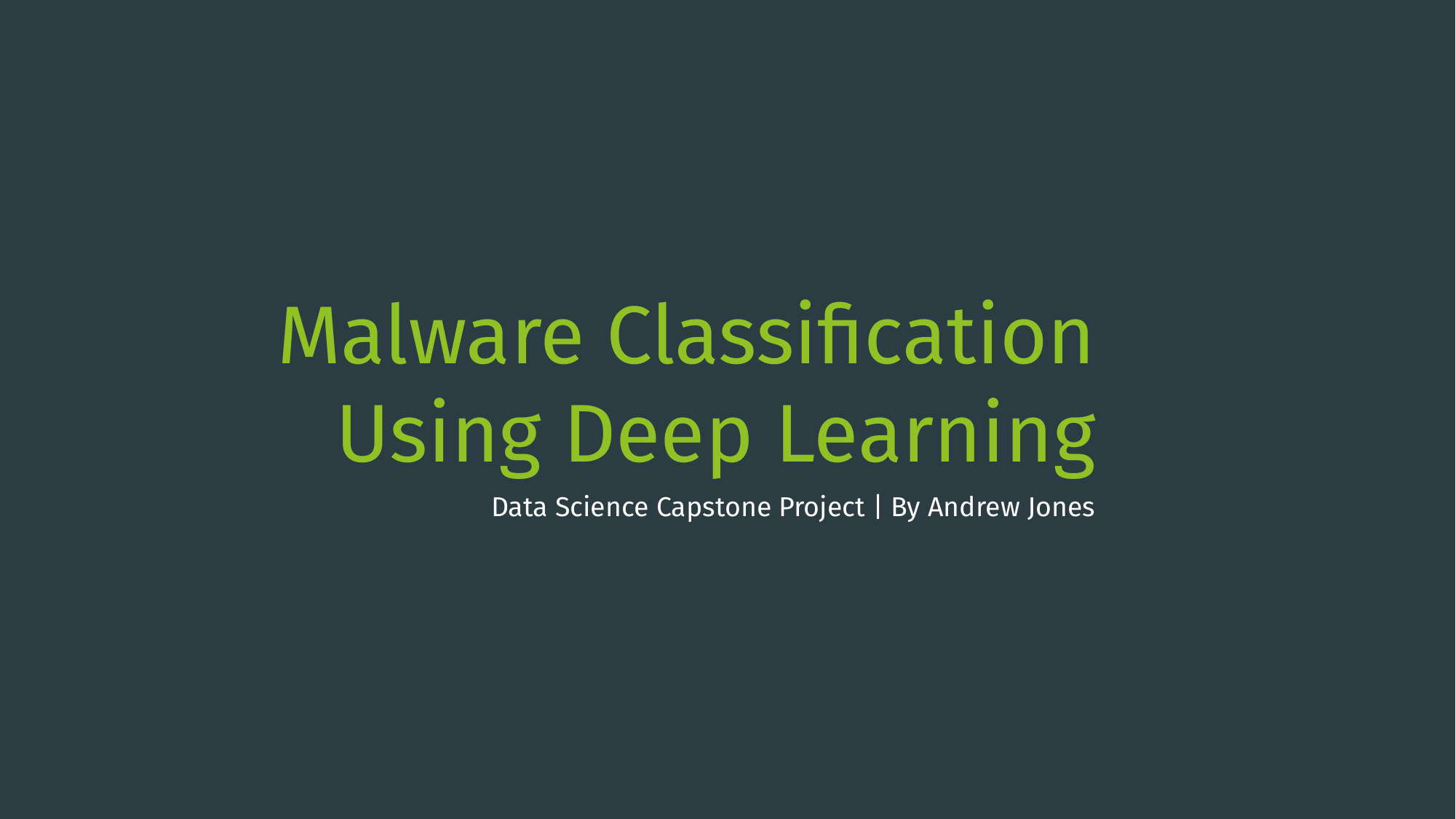

# Malware Classification Using Deep Learning
Data Science Capstone Project | By Andrew Jones